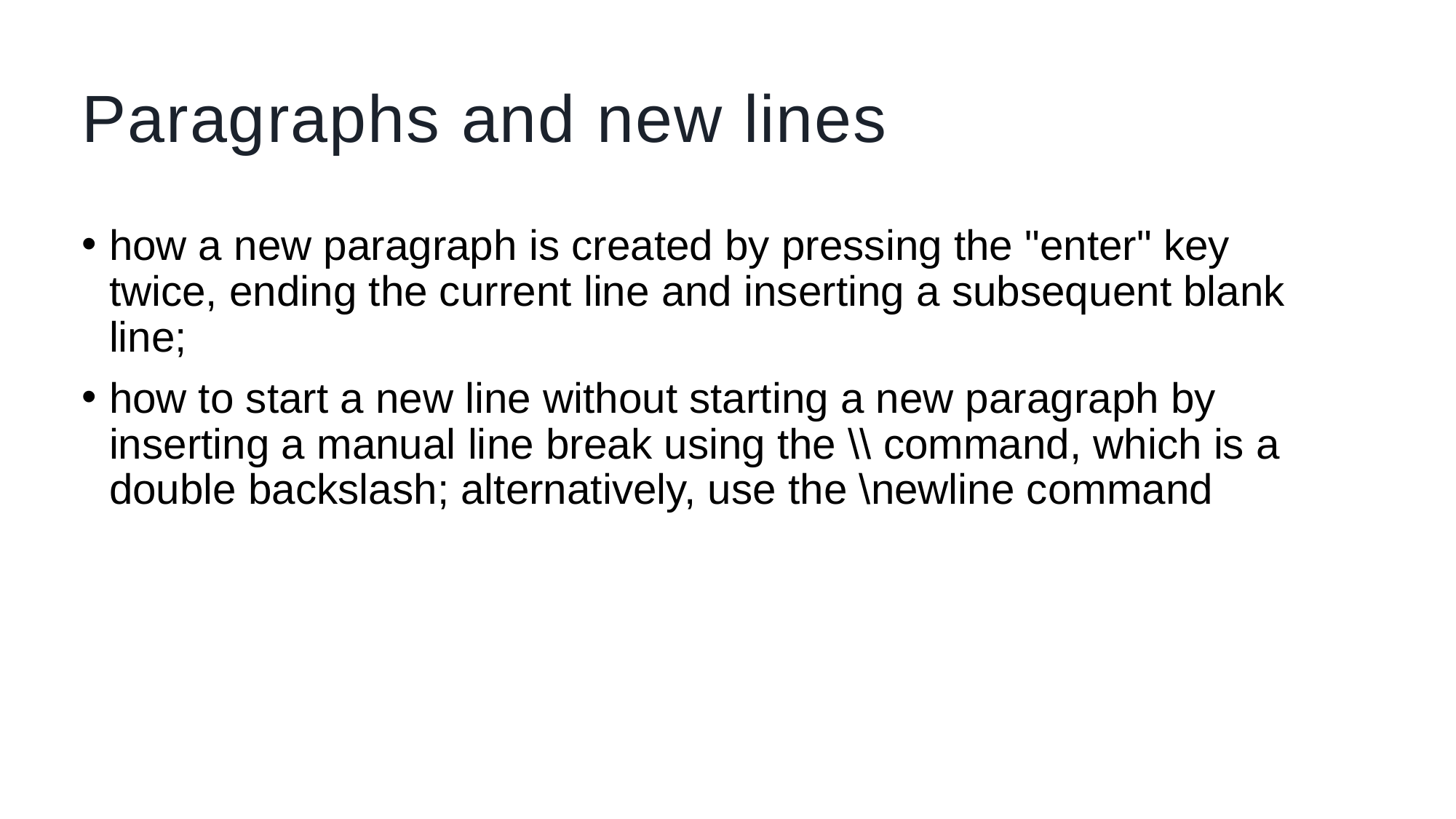

# Paragraphs and new lines
how a new paragraph is created by pressing the "enter" key twice, ending the current line and inserting a subsequent blank line;
how to start a new line without starting a new paragraph by inserting a manual line break using the \\ command, which is a double backslash; alternatively, use the \newline command